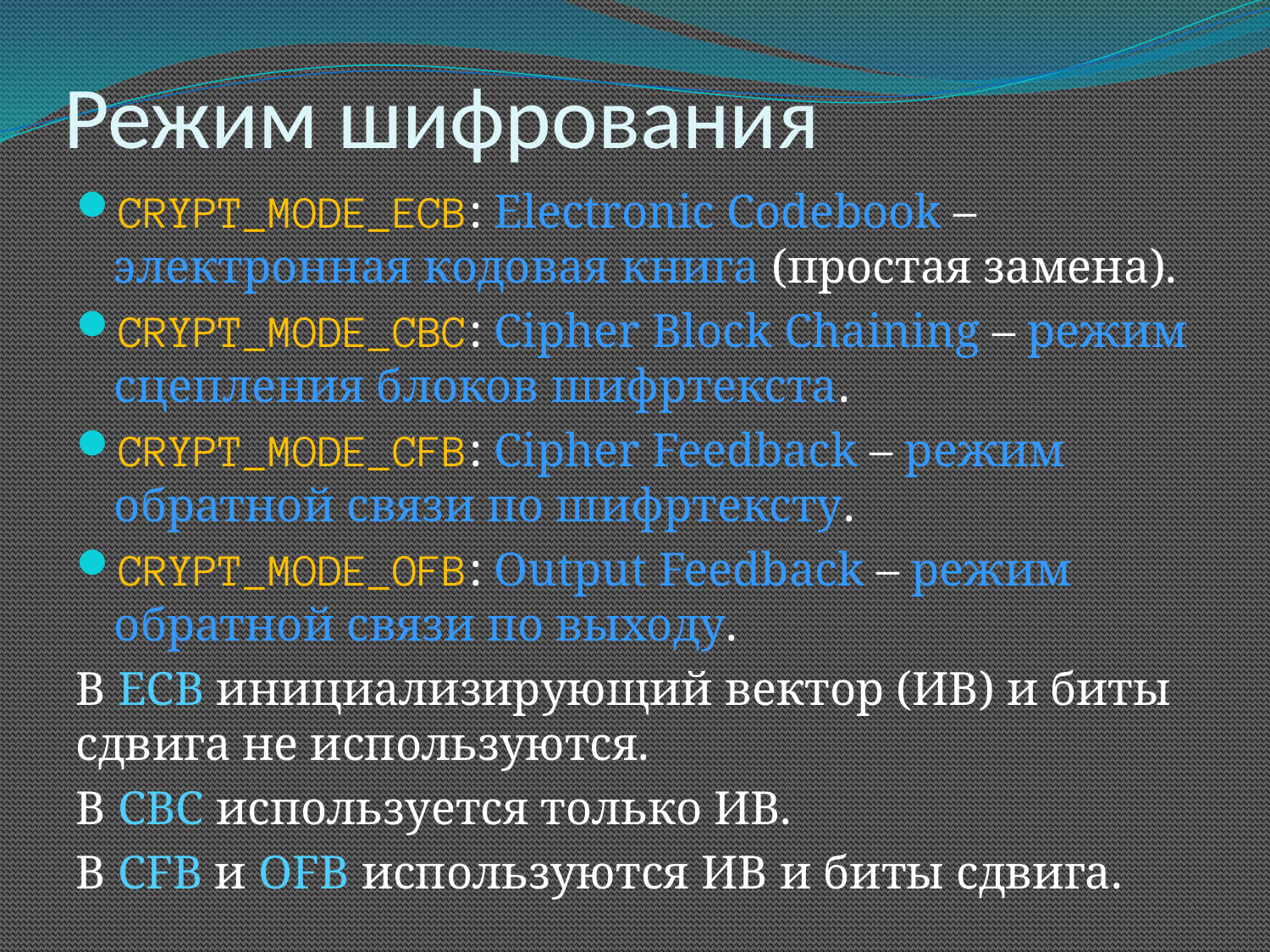

# Режим шифрования
CRYPT_MODE_ECB: Electronic Codebook – электронная кодовая книга (простая замена).
CRYPT_MODE_CBC: Cipher Block Chaining – режим сцепления блоков шифртекста.
CRYPT_MODE_CFB: Cipher Feedback – режим обратной связи по шифртексту.
CRYPT_MODE_OFB: Output Feedback – режим обратной связи по выходу.
В ECB инициализирующий вектор (ИВ) и биты сдвига не используются.
В CBC используется только ИВ.
В CFB и OFB используются ИВ и биты сдвига.